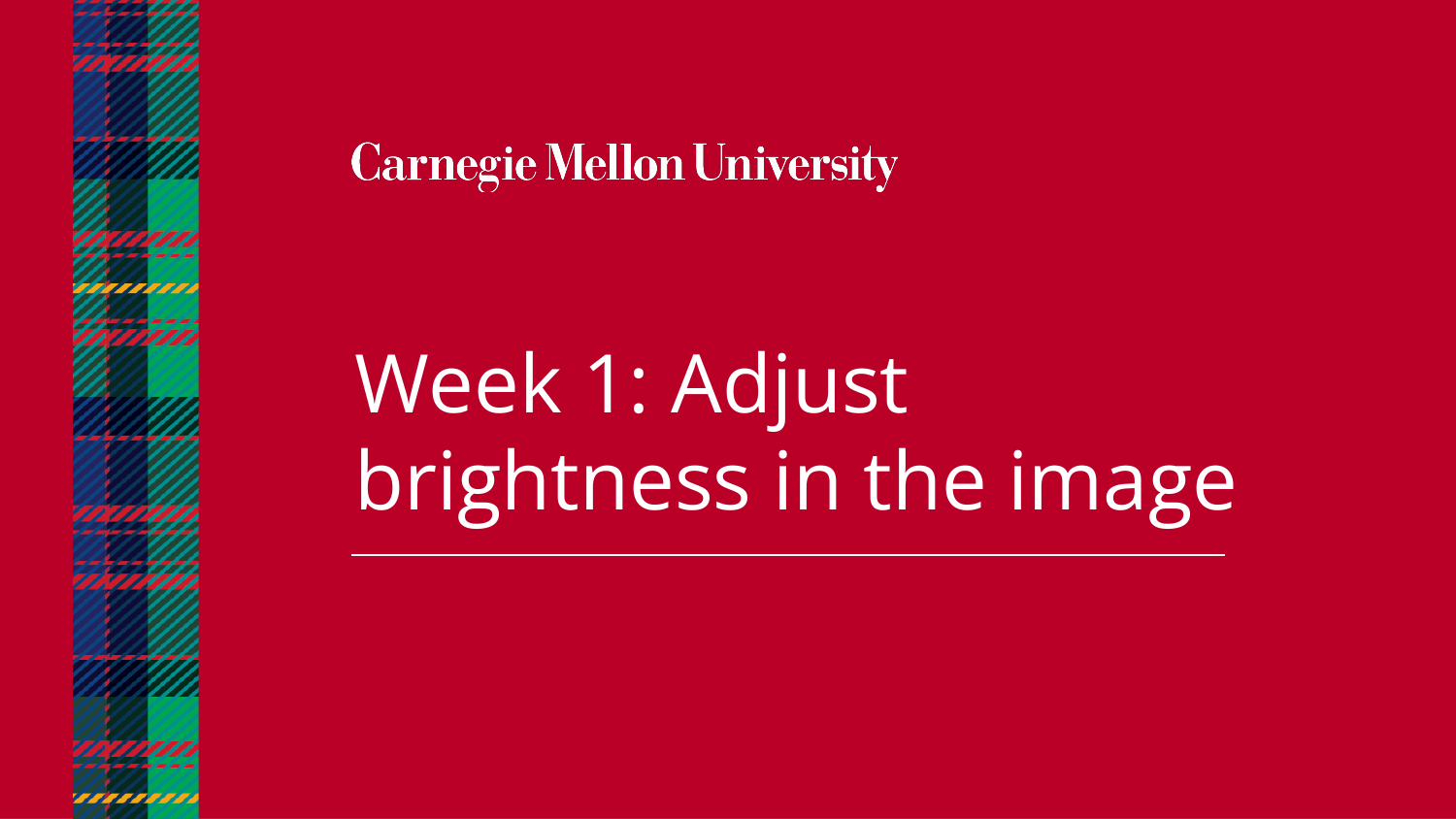

Week 1: Adjust brightness in the image